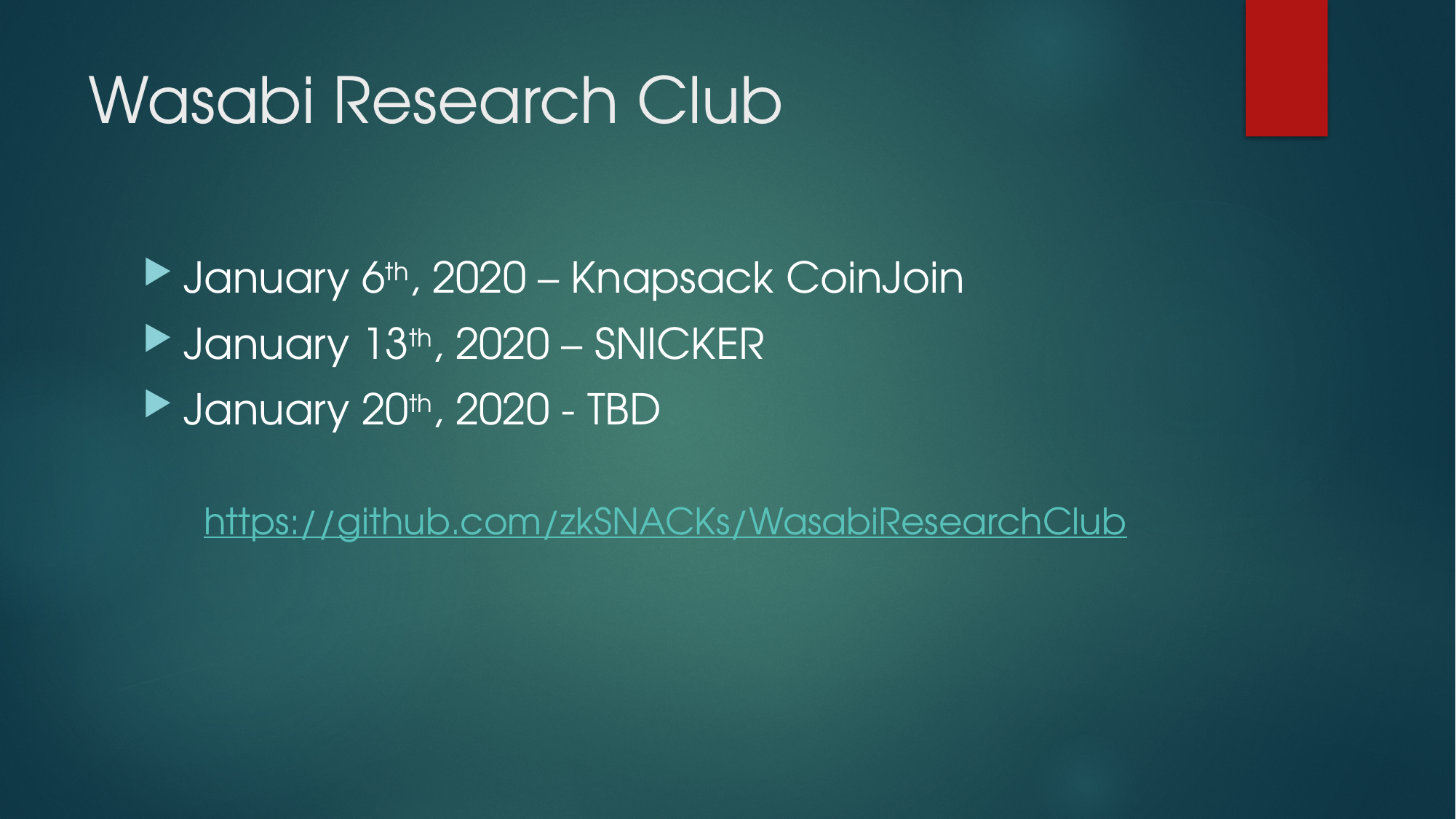

# Wasabi Research Club
January 6th, 2020 – Knapsack CoinJoin
January 13th, 2020 – SNICKER
January 20th, 2020 - TBD
https://github.com/zkSNACKs/WasabiResearchClub